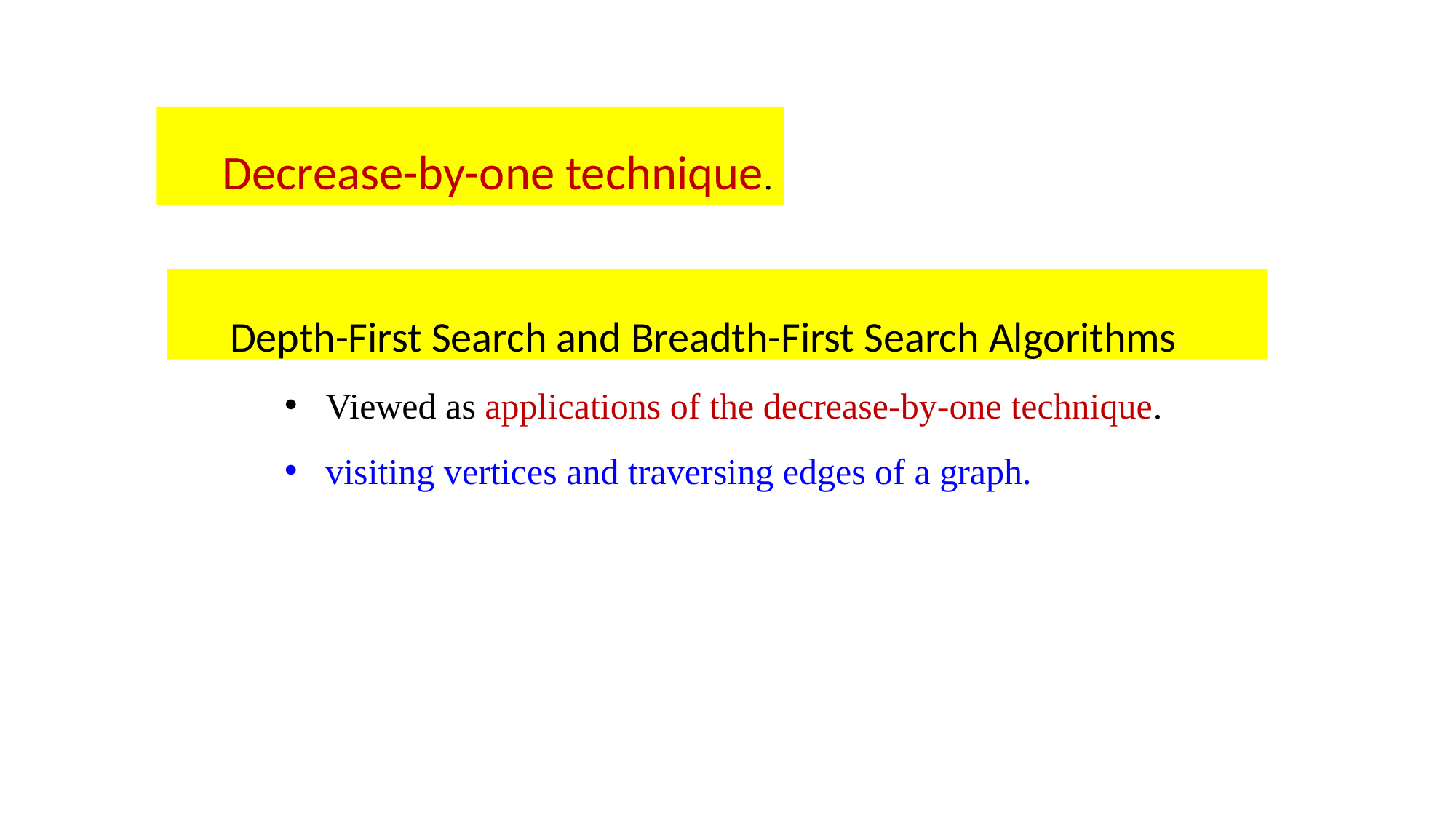

Decrease-by-one technique.

Depth-First Search and Breadth-First Search Algorithms
Viewed as applications of the decrease-by-one technique.
visiting vertices and traversing edges of a graph.